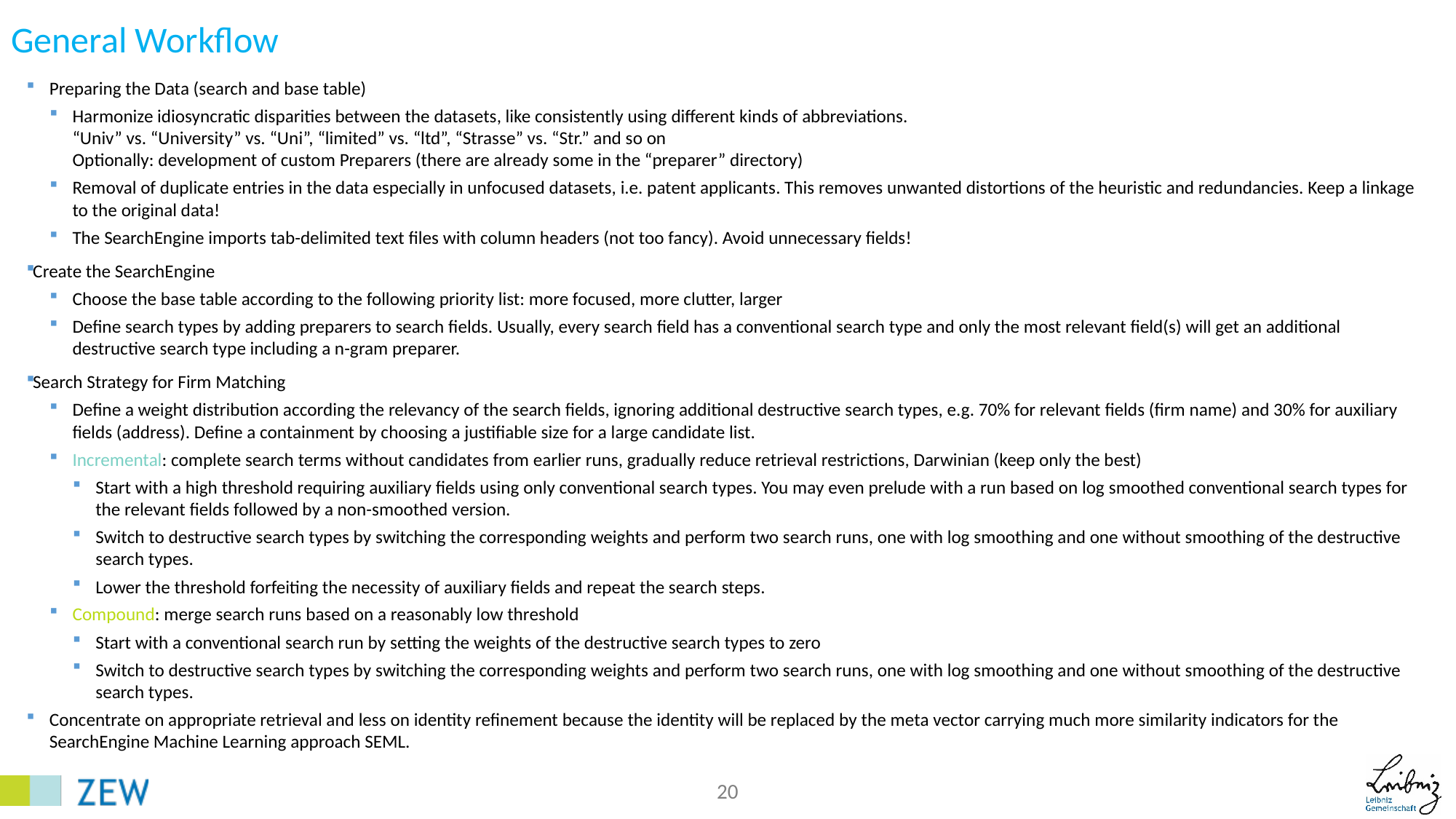

# General Workflow
Preparing the Data (search and base table)
Harmonize idiosyncratic disparities between the datasets, like consistently using different kinds of abbreviations.
“Univ” vs. “University” vs. “Uni”, “limited” vs. “ltd”, “Strasse” vs. “Str.” and so on
Optionally: development of custom Preparers (there are already some in the “preparer” directory)
Removal of duplicate entries in the data especially in unfocused datasets, i.e. patent applicants. This removes unwanted distortions of the heuristic and redundancies. Keep a linkage to the original data!
The SearchEngine imports tab-delimited text files with column headers (not too fancy). Avoid unnecessary fields!
Create the SearchEngine
Choose the base table according to the following priority list: more focused, more clutter, larger
Define search types by adding preparers to search fields. Usually, every search field has a conventional search type and only the most relevant field(s) will get an additional destructive search type including a n-gram preparer.
Search Strategy for Firm Matching
Define a weight distribution according the relevancy of the search fields, ignoring additional destructive search types, e.g. 70% for relevant fields (firm name) and 30% for auxiliary fields (address). Define a containment by choosing a justifiable size for a large candidate list.
Incremental: complete search terms without candidates from earlier runs, gradually reduce retrieval restrictions, Darwinian (keep only the best)
Start with a high threshold requiring auxiliary fields using only conventional search types. You may even prelude with a run based on log smoothed conventional search types for the relevant fields followed by a non-smoothed version.
Switch to destructive search types by switching the corresponding weights and perform two search runs, one with log smoothing and one without smoothing of the destructive search types.
Lower the threshold forfeiting the necessity of auxiliary fields and repeat the search steps.
Compound: merge search runs based on a reasonably low threshold
Start with a conventional search run by setting the weights of the destructive search types to zero
Switch to destructive search types by switching the corresponding weights and perform two search runs, one with log smoothing and one without smoothing of the destructive search types.
Concentrate on appropriate retrieval and less on identity refinement because the identity will be replaced by the meta vector carrying much more similarity indicators for the SearchEngine Machine Learning approach SEML.

20